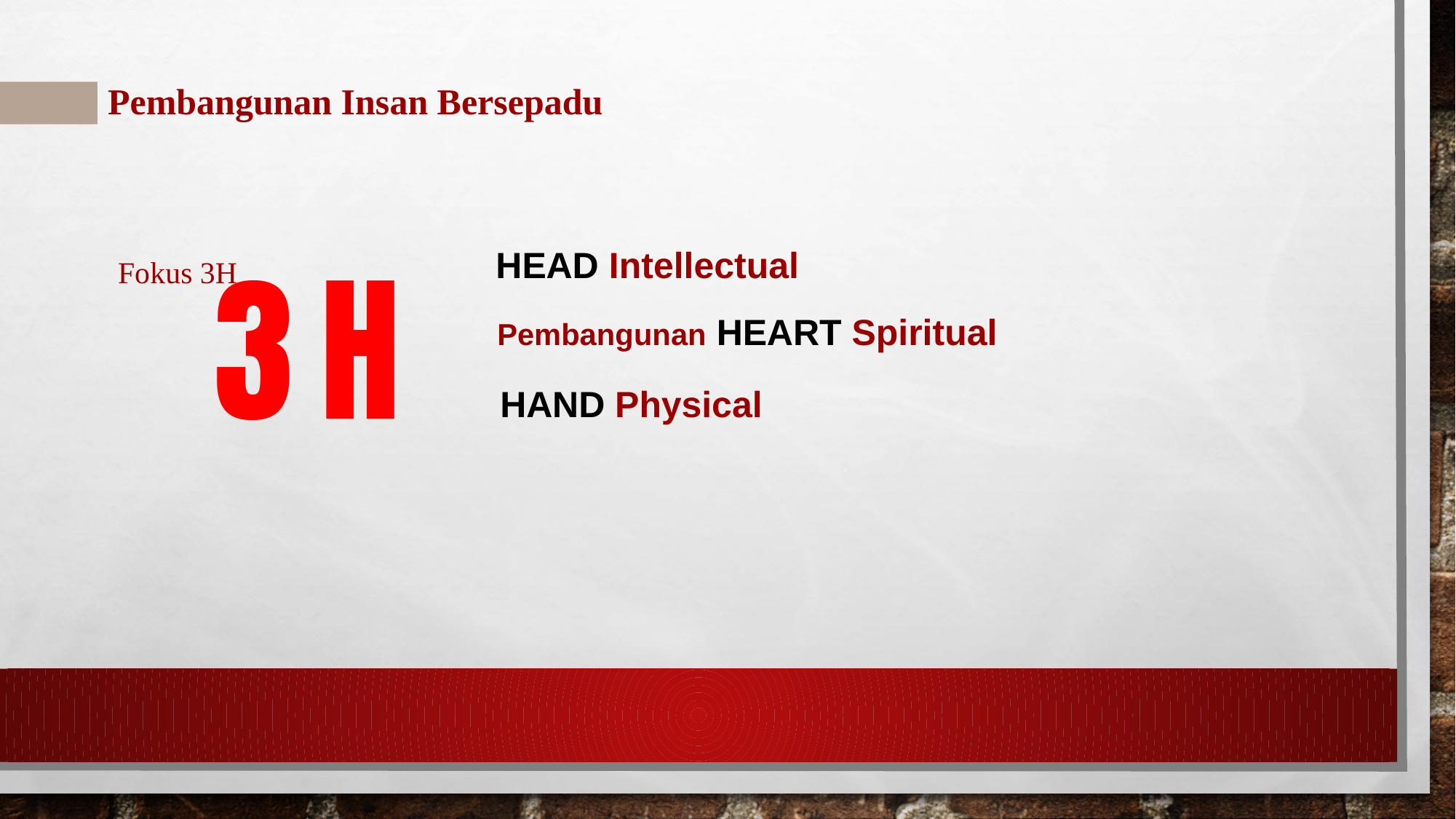

Pembangunan Insan Bersepadu

HEAD Intellectual
Fokus 3H
H
3
Pembangunan HEART Spiritual
HAND Physical